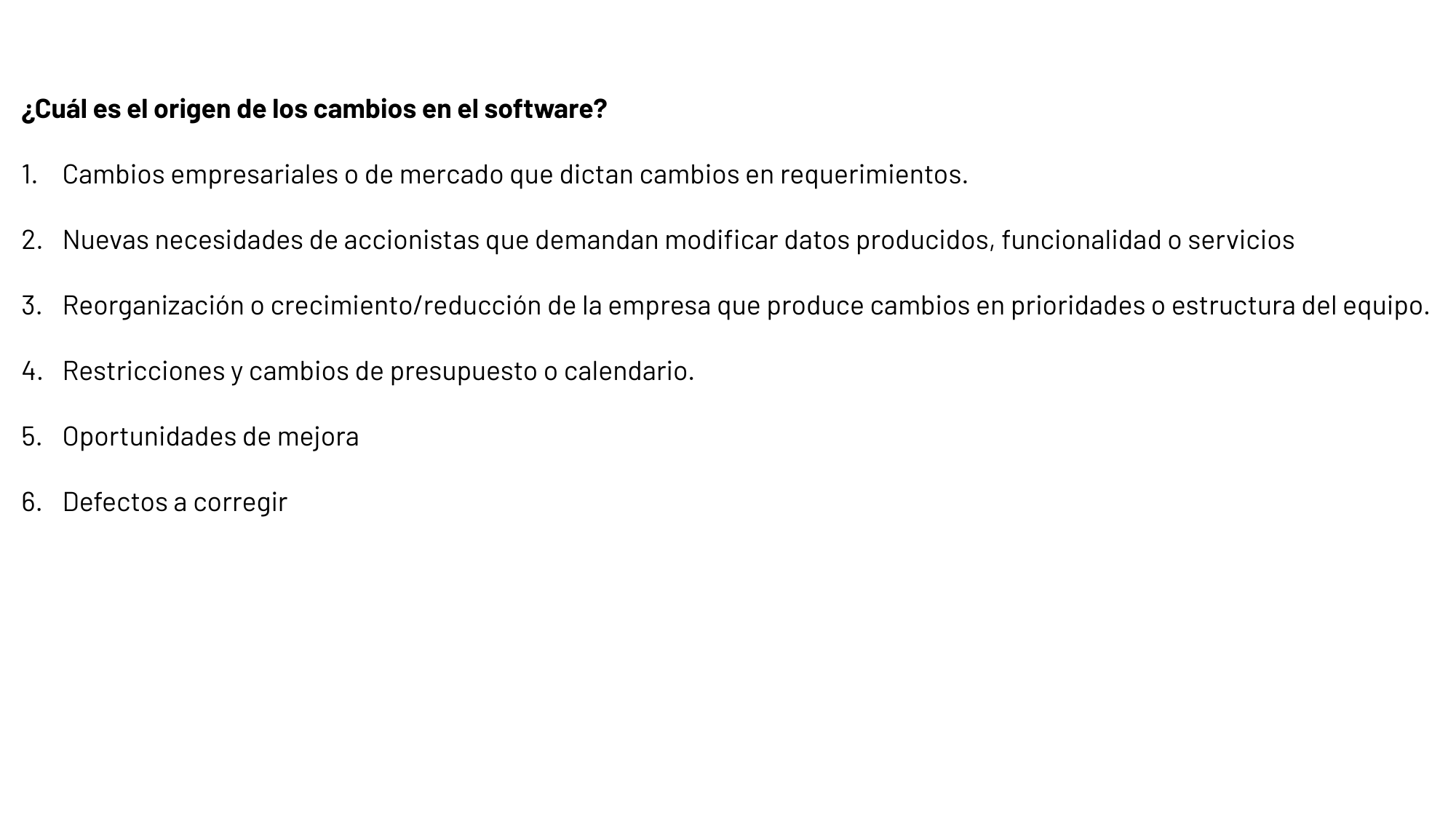

¿Cuál es el origen de los cambios en el software?

Cambios empresariales o de mercado que dictan cambios en requerimientos.

Nuevas necesidades de accionistas que demandan modificar datos producidos, funcionalidad o servicios

Reorganización o crecimiento/reducción de la empresa que produce cambios en prioridades o estructura del equipo.

Restricciones y cambios de presupuesto o calendario.

Oportunidades de mejora

Defectos a corregir